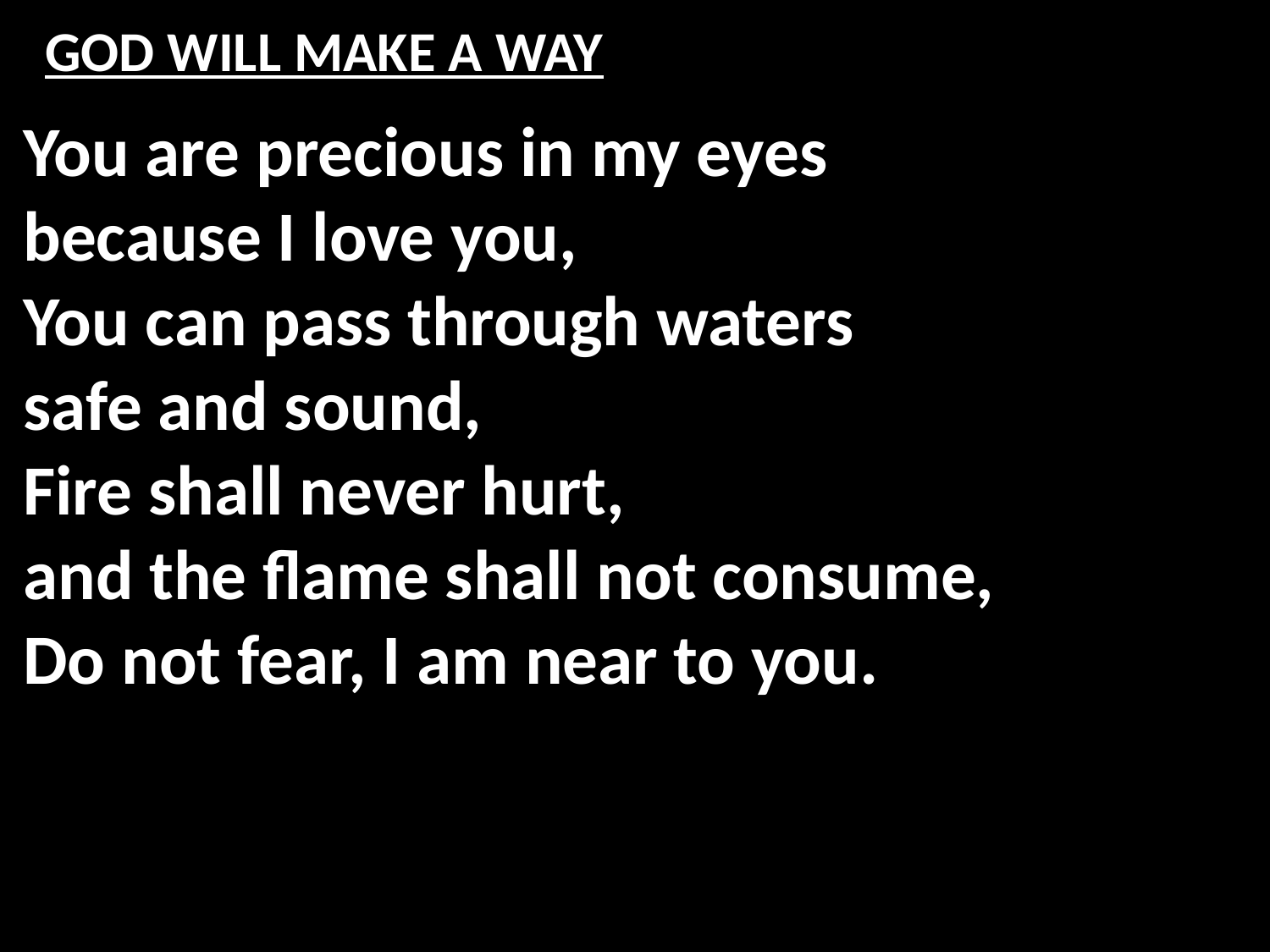

# GOD WILL MAKE A WAY
You are precious in my eyes
because I love you,
You can pass through waters
safe and sound,
Fire shall never hurt,
and the flame shall not consume,
Do not fear, I am near to you.